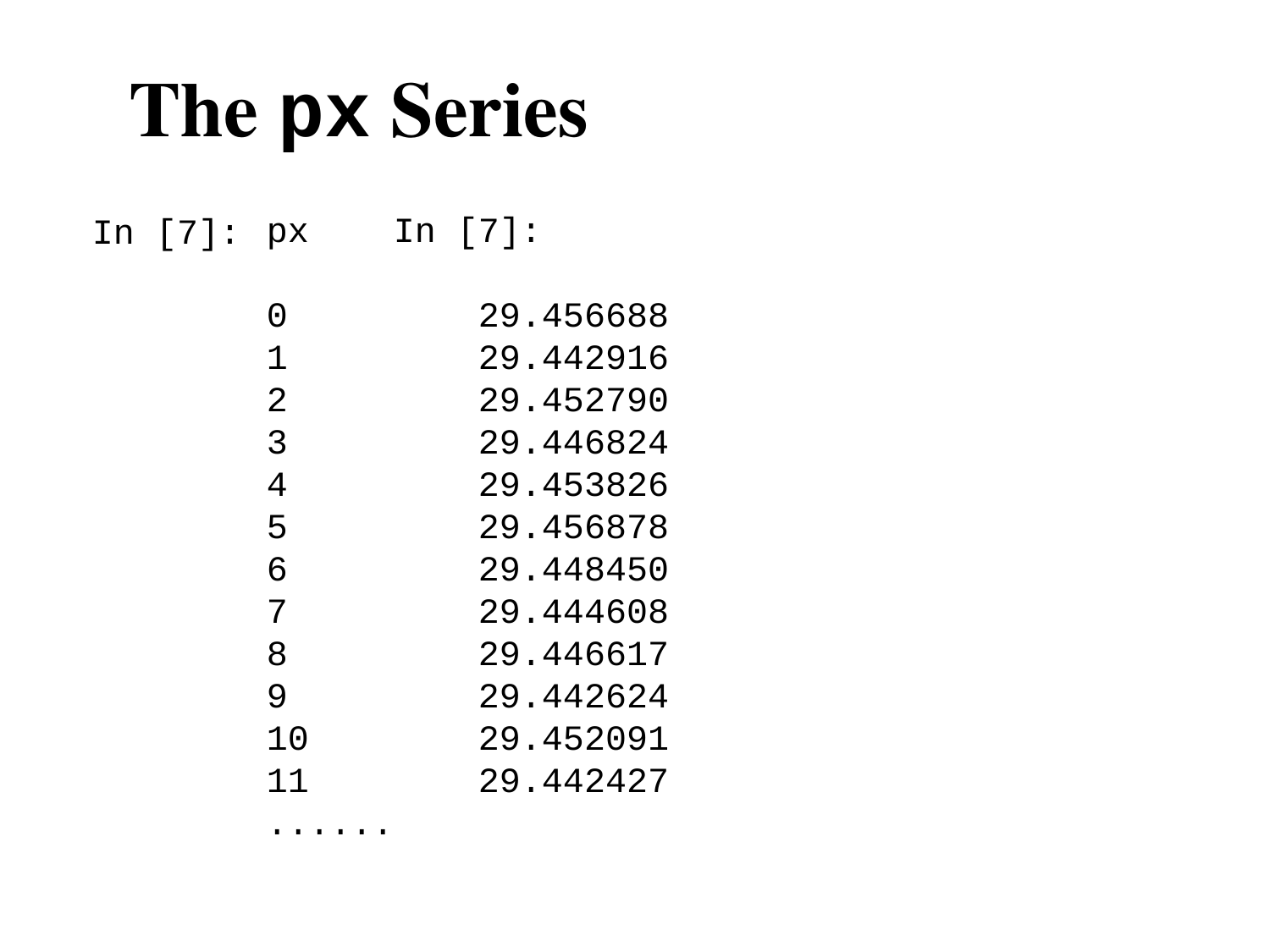

The px Series

px    In [7]:

0         29.456688
1         29.442916
2         29.452790
3         29.446824
4         29.453826
5         29.456878
6         29.448450
7         29.444608
8         29.446617
9         29.442624
10        29.452091
11        29.442427
......
In [7]: